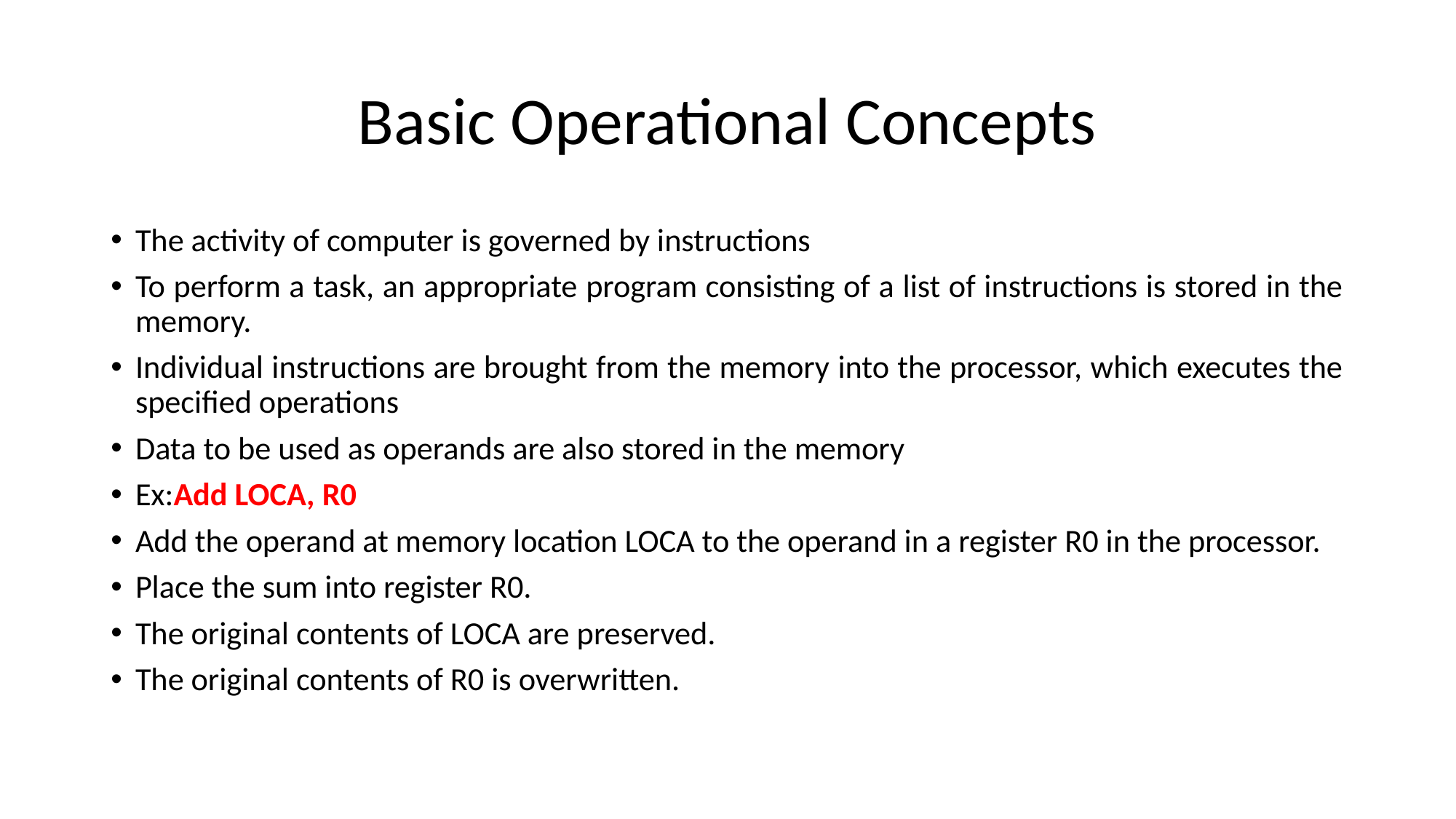

# Basic Operational Concepts
The activity of computer is governed by instructions
To perform a task, an appropriate program consisting of a list of instructions is stored in the memory.
Individual instructions are brought from the memory into the processor, which executes the specified operations
Data to be used as operands are also stored in the memory
Ex:Add LOCA, R0
Add the operand at memory location LOCA to the operand in a register R0 in the processor.
Place the sum into register R0.
The original contents of LOCA are preserved.
The original contents of R0 is overwritten.